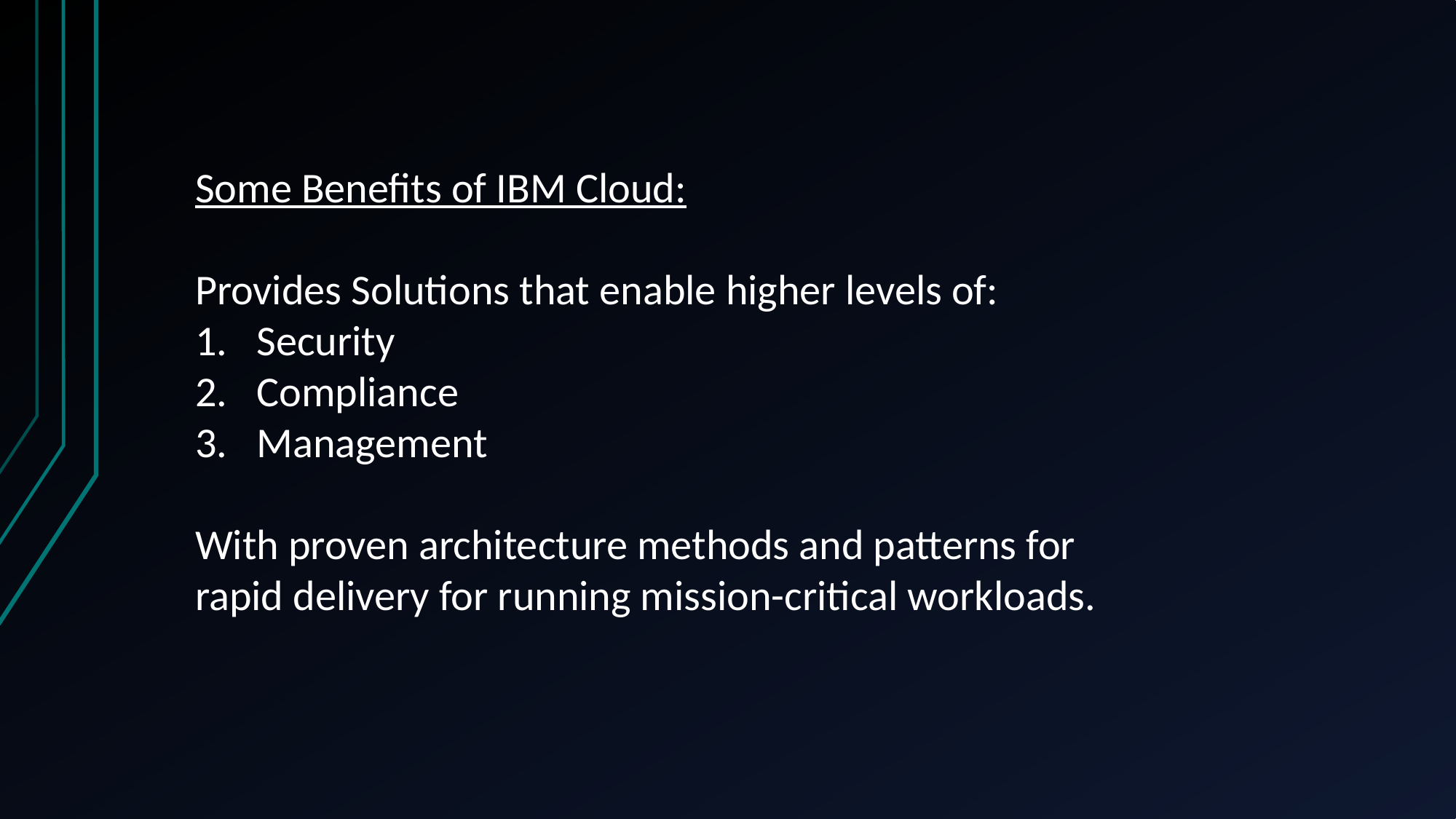

Some Benefits of IBM Cloud:

Provides Solutions that enable higher levels of:
Security
Compliance
Management

With proven architecture methods and patterns for
rapid delivery for running mission-critical workloads.